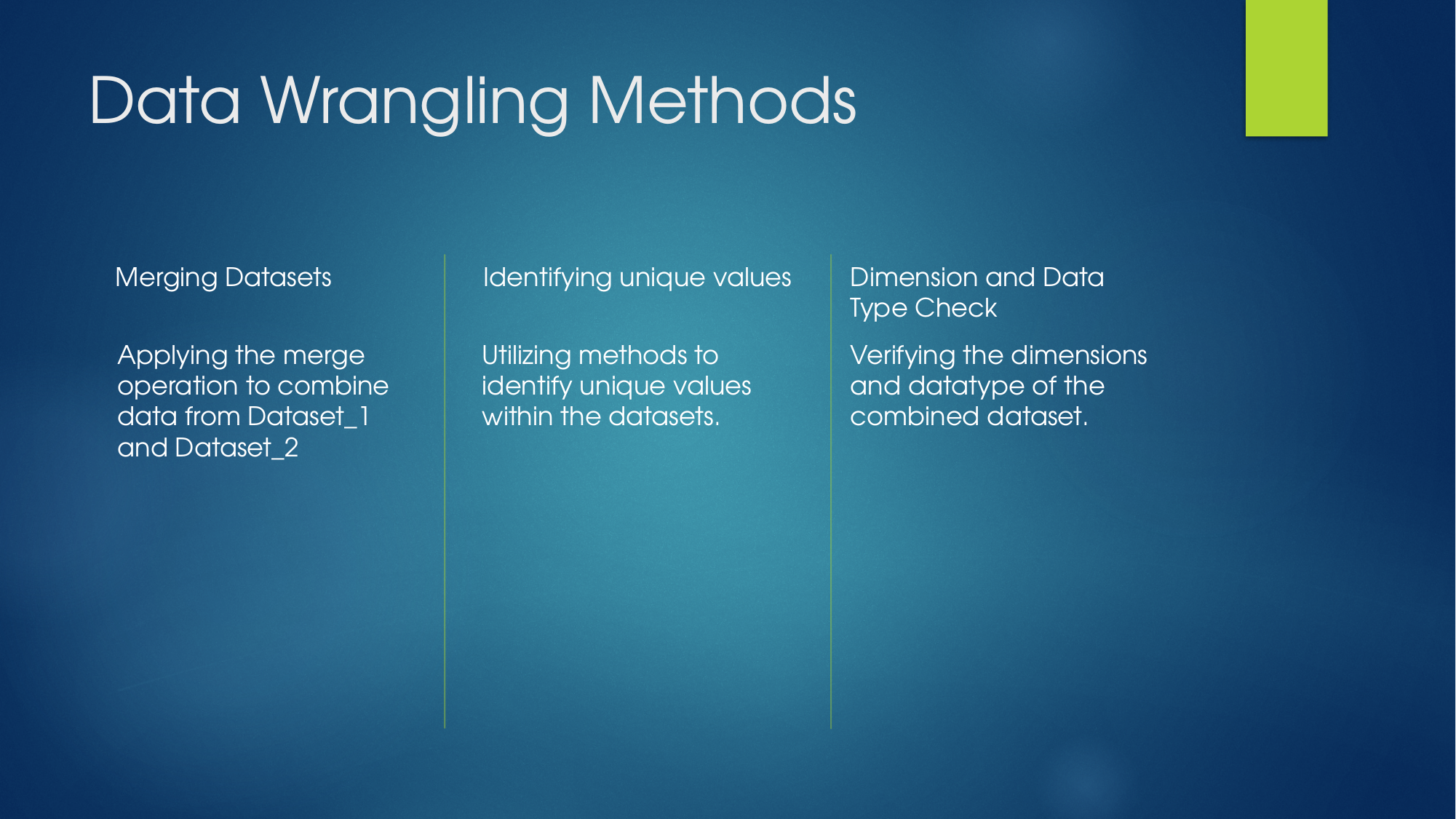

# Data Wrangling Methods

Merging Datasets
Identifying unique values
Dimension and Data Type Check
Applying the merge operation to combine data from Dataset_1 and Dataset_2

Utilizing methods to identify unique values within the datasets.

Verifying the dimensions and datatype of the combined dataset.